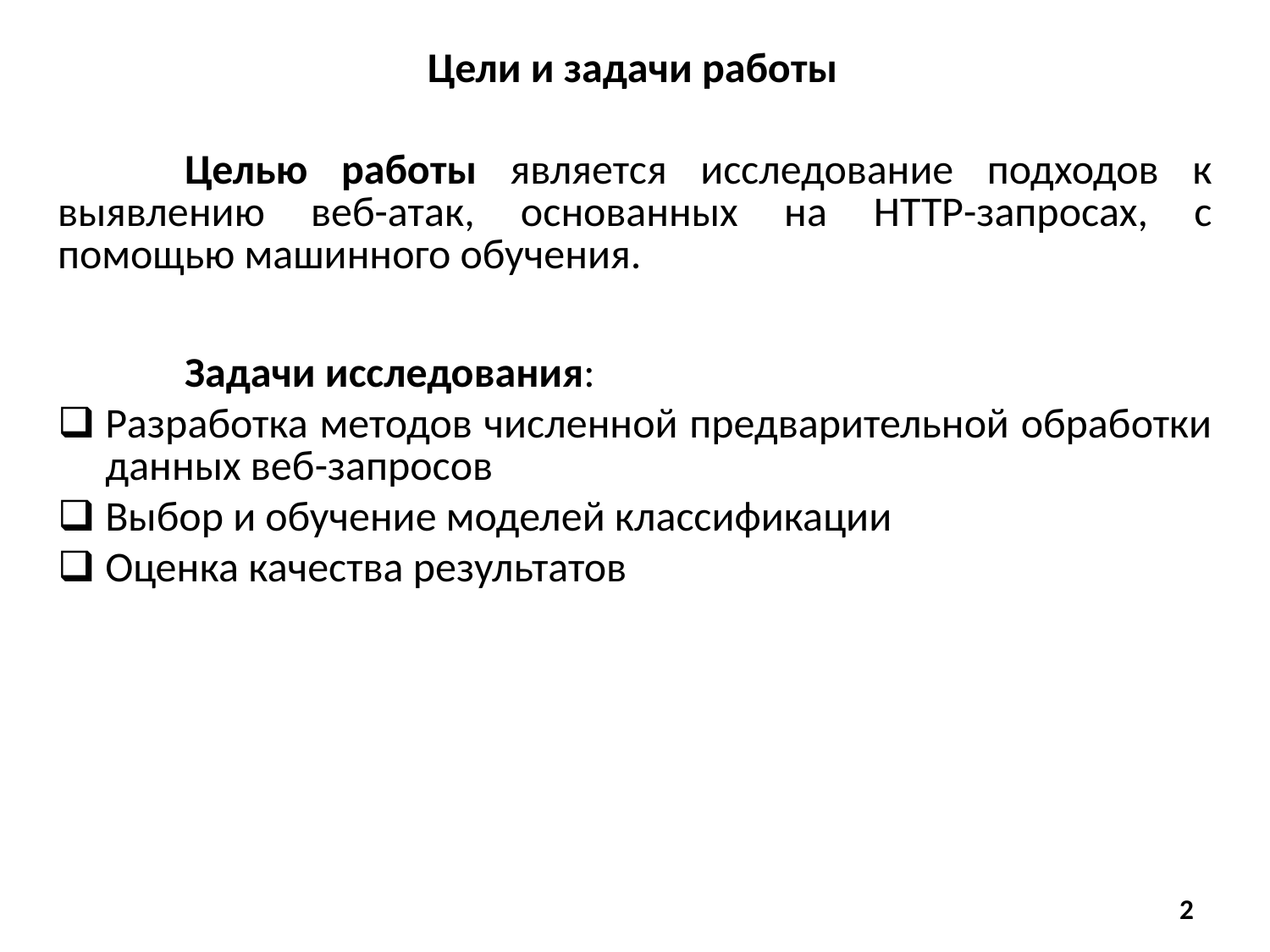

# Цели и задачи работы
	Целью работы является исследование подходов к выявлению веб-атак, основанных на HTTP-запросах, с помощью машинного обучения.

	Задачи исследования:
Разработка методов численной предварительной обработки данных веб-запросов
Выбор и обучение моделей классификации
Оценка качества результатов

2